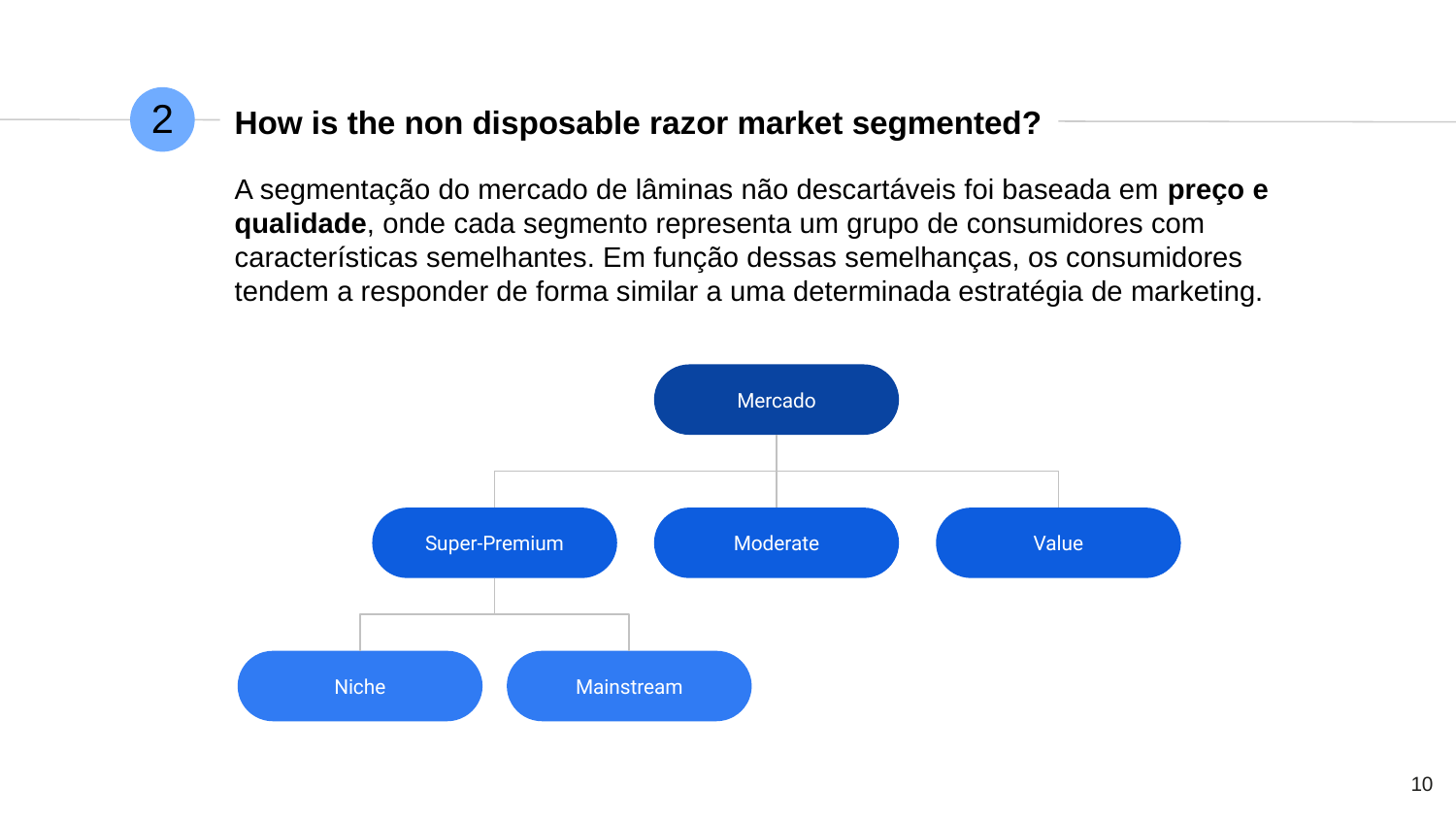

2
# How is the non disposable razor market segmented?
A segmentação do mercado de lâminas não descartáveis foi baseada em preço e qualidade, onde cada segmento representa um grupo de consumidores com características semelhantes. Em função dessas semelhanças, os consumidores tendem a responder de forma similar a uma determinada estratégia de marketing.
Mercado
Super-Premium
Moderate
Value
Niche
Mainstream
10